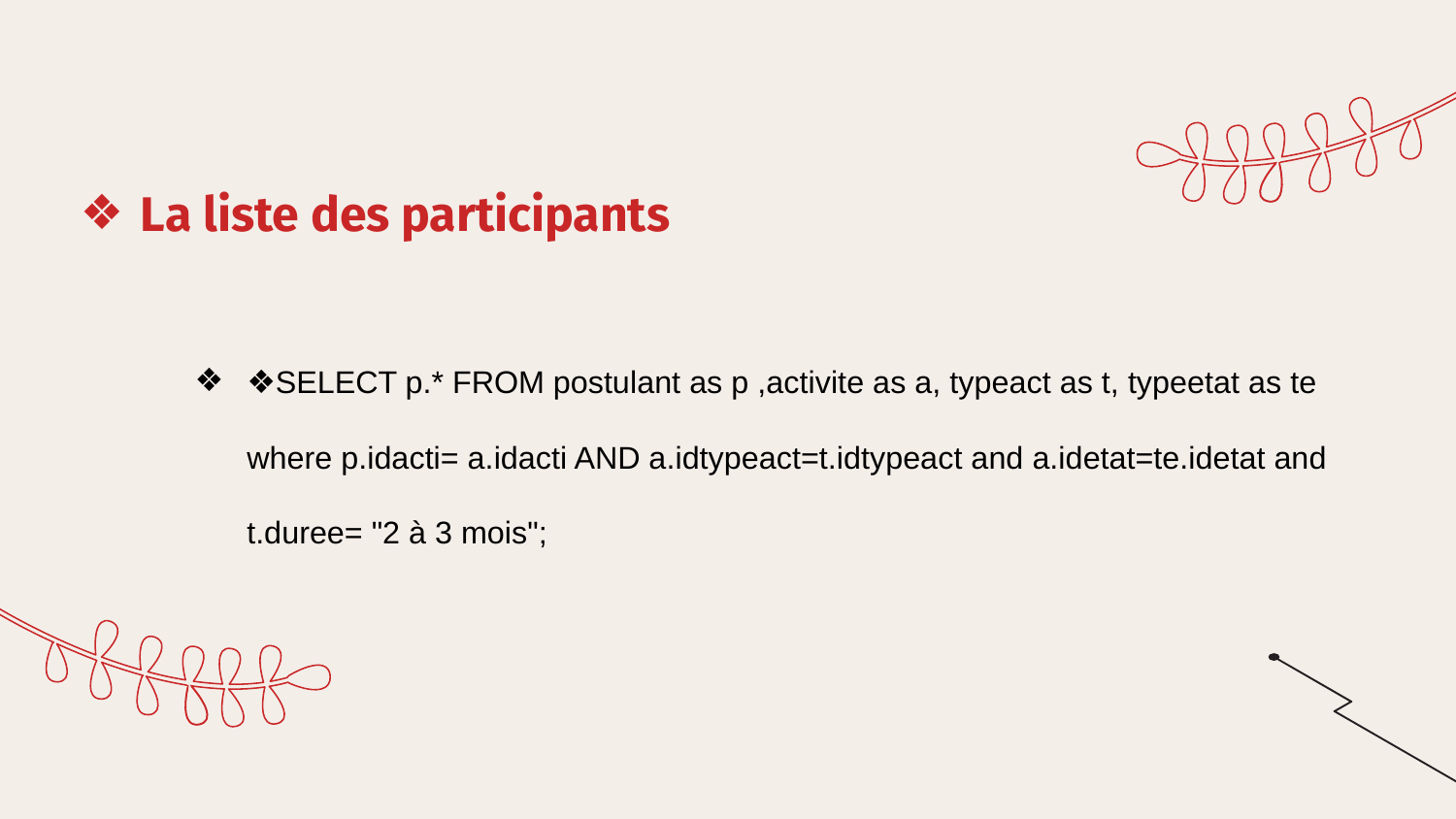

La liste des participants
❖SELECT p.* FROM postulant as p ,activite as a, typeact as t, typeetat as te where p.idacti= a.idacti AND a.idtypeact=t.idtypeact and a.idetat=te.idetat and  t.duree= "2 à 3 mois";